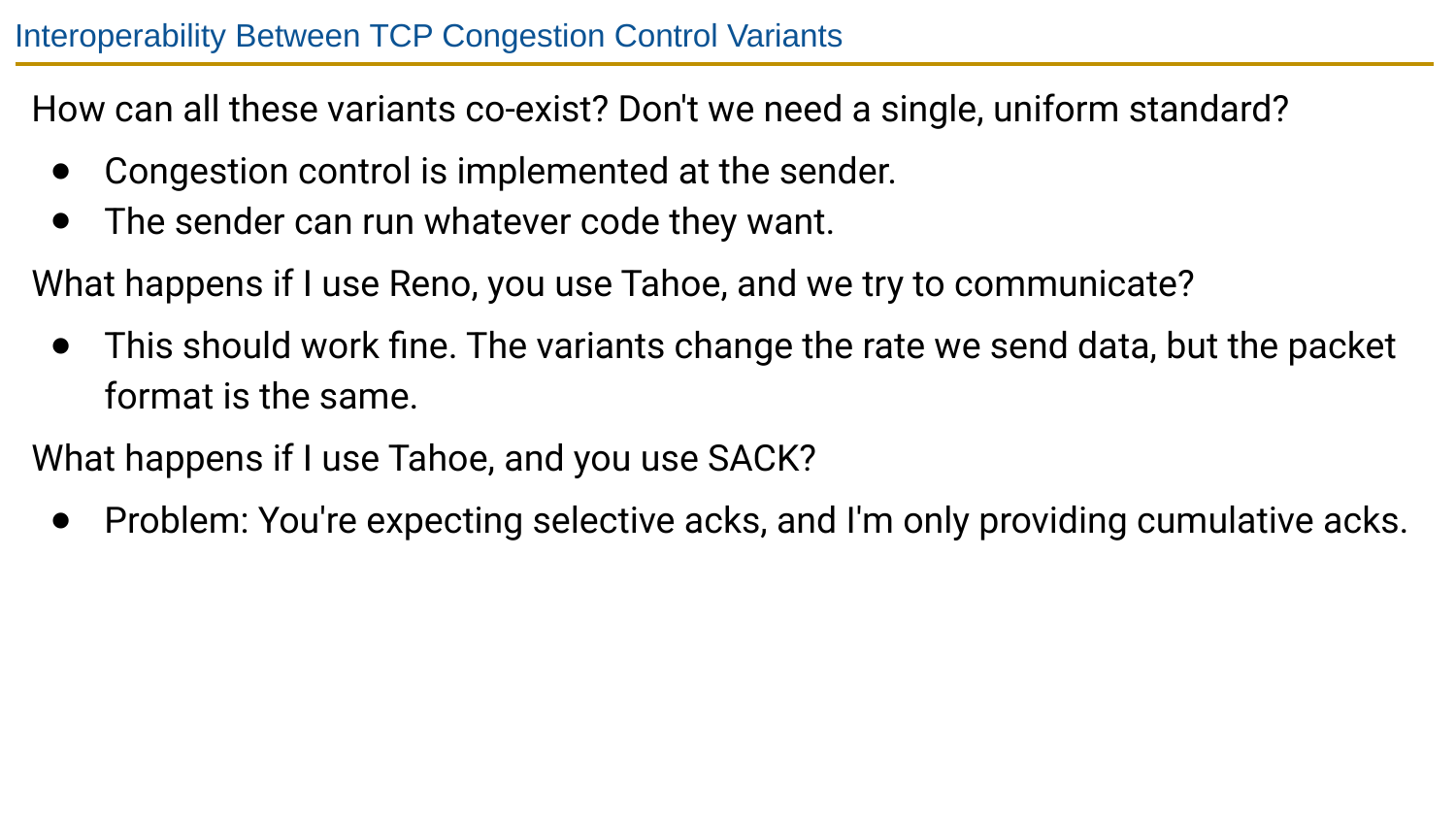

# Interoperability Between TCP Congestion Control Variants
How can all these variants co-exist? Don't we need a single, uniform standard?
Congestion control is implemented at the sender.
The sender can run whatever code they want.
What happens if I use Reno, you use Tahoe, and we try to communicate?
This should work fine. The variants change the rate we send data, but the packet format is the same.
What happens if I use Tahoe, and you use SACK?
Problem: You're expecting selective acks, and I'm only providing cumulative acks.